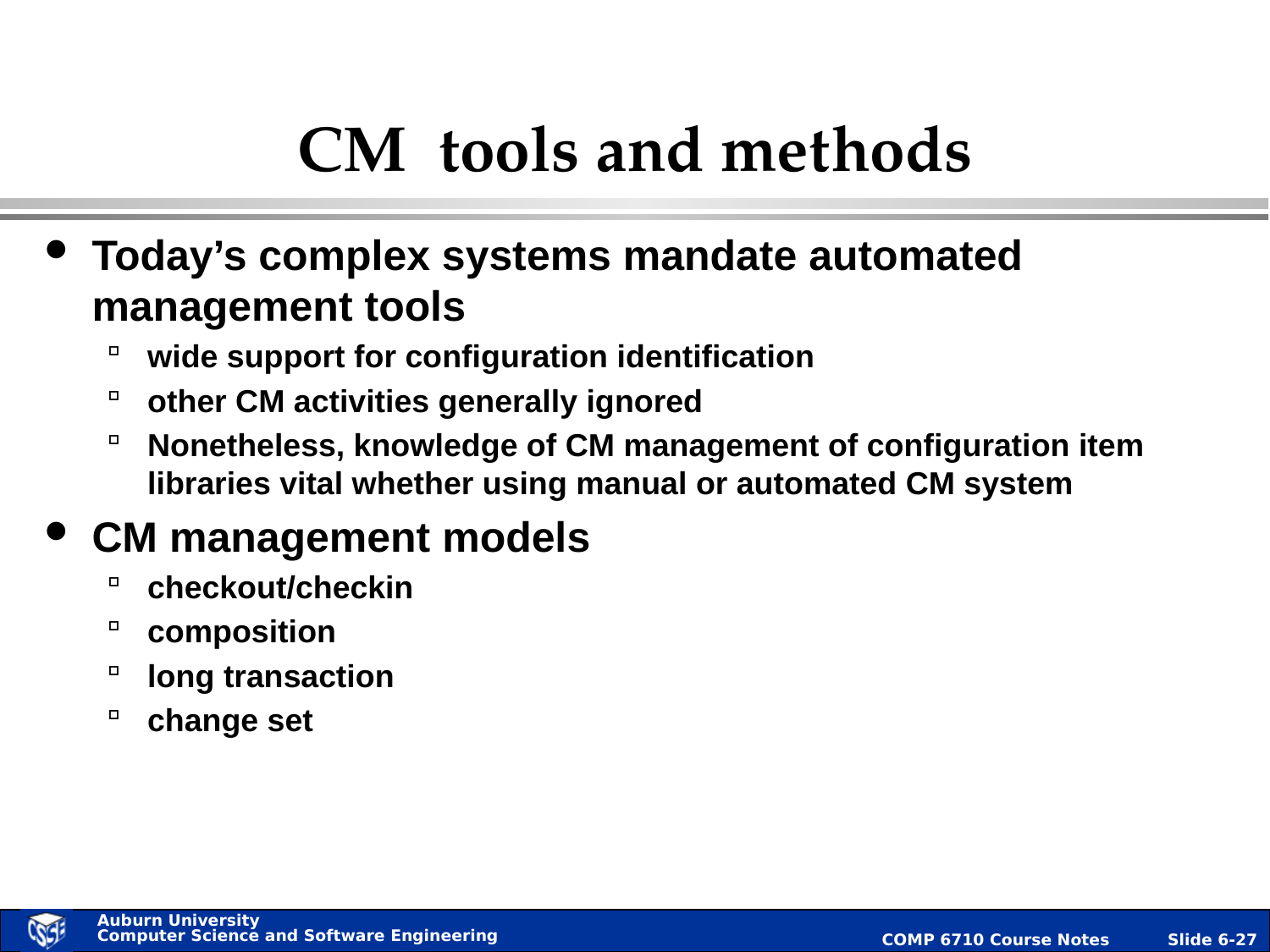

# CM  tools and methods
Today’s complex systems mandate automated management tools
wide support for configuration identification
other CM activities generally ignored
Nonetheless, knowledge of CM management of configuration item libraries vital whether using manual or automated CM system
CM management models
checkout/checkin
composition
long transaction
change set